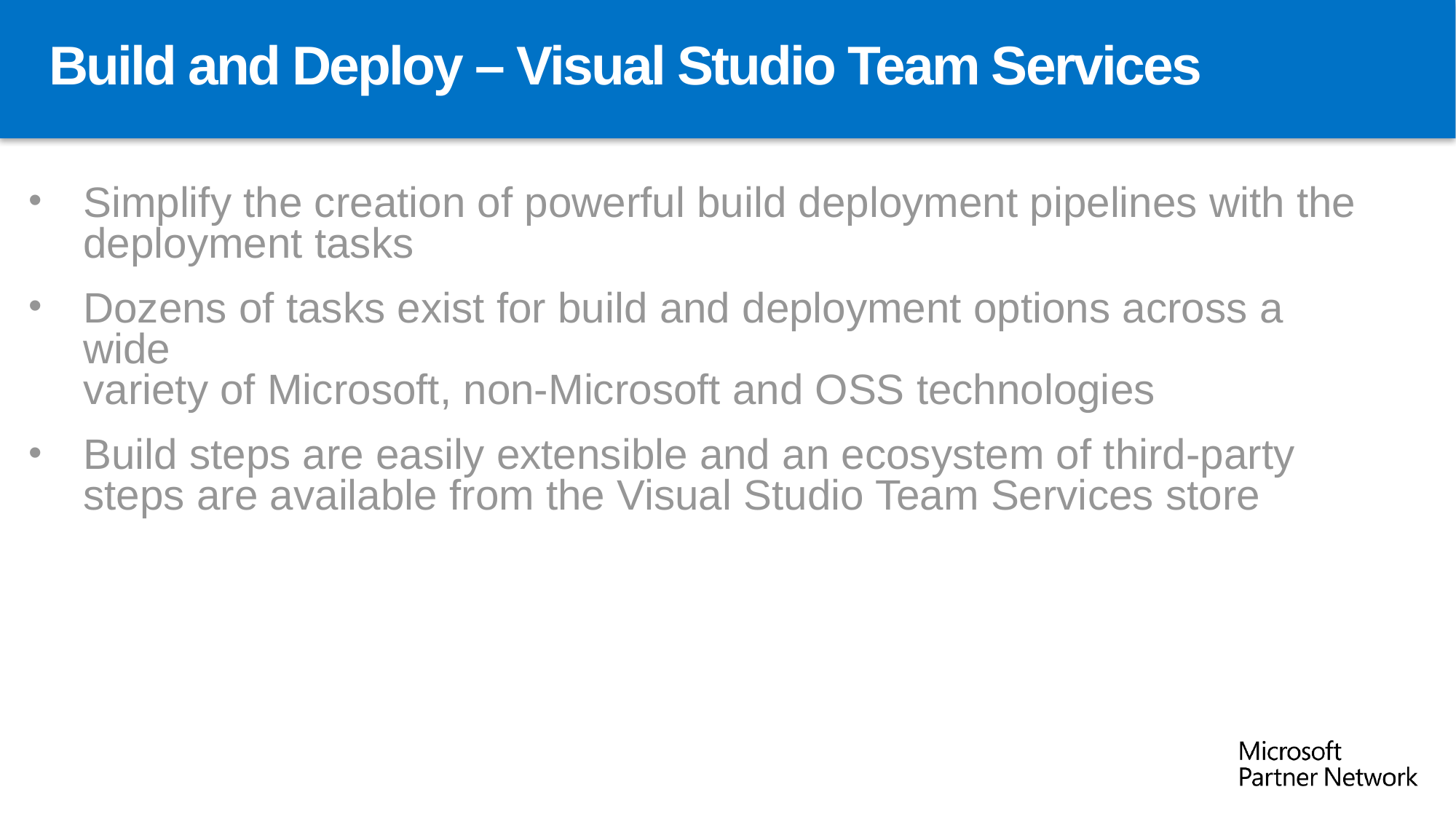

# Build and Deploy – Visual Studio Team Services
Simplify the creation of powerful build deployment pipelines with the deployment tasks
Dozens of tasks exist for build and deployment options across a wide
variety of Microsoft, non-Microsoft and OSS technologies
Build steps are easily extensible and an ecosystem of third-party steps are available from the Visual Studio Team Services store